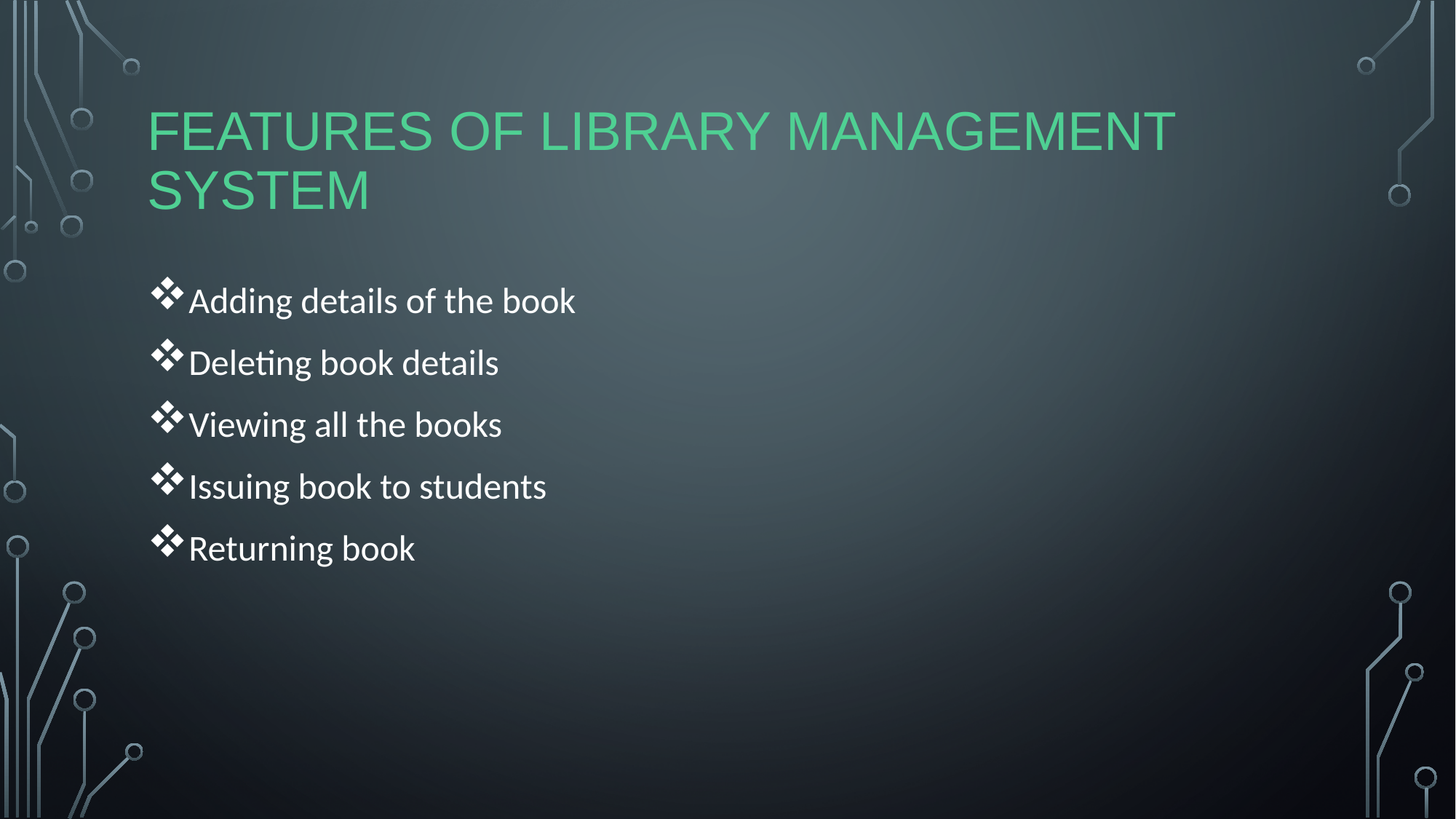

# Features OF Library management system
Adding details of the book
Deleting book details
Viewing all the books
Issuing book to students
Returning book